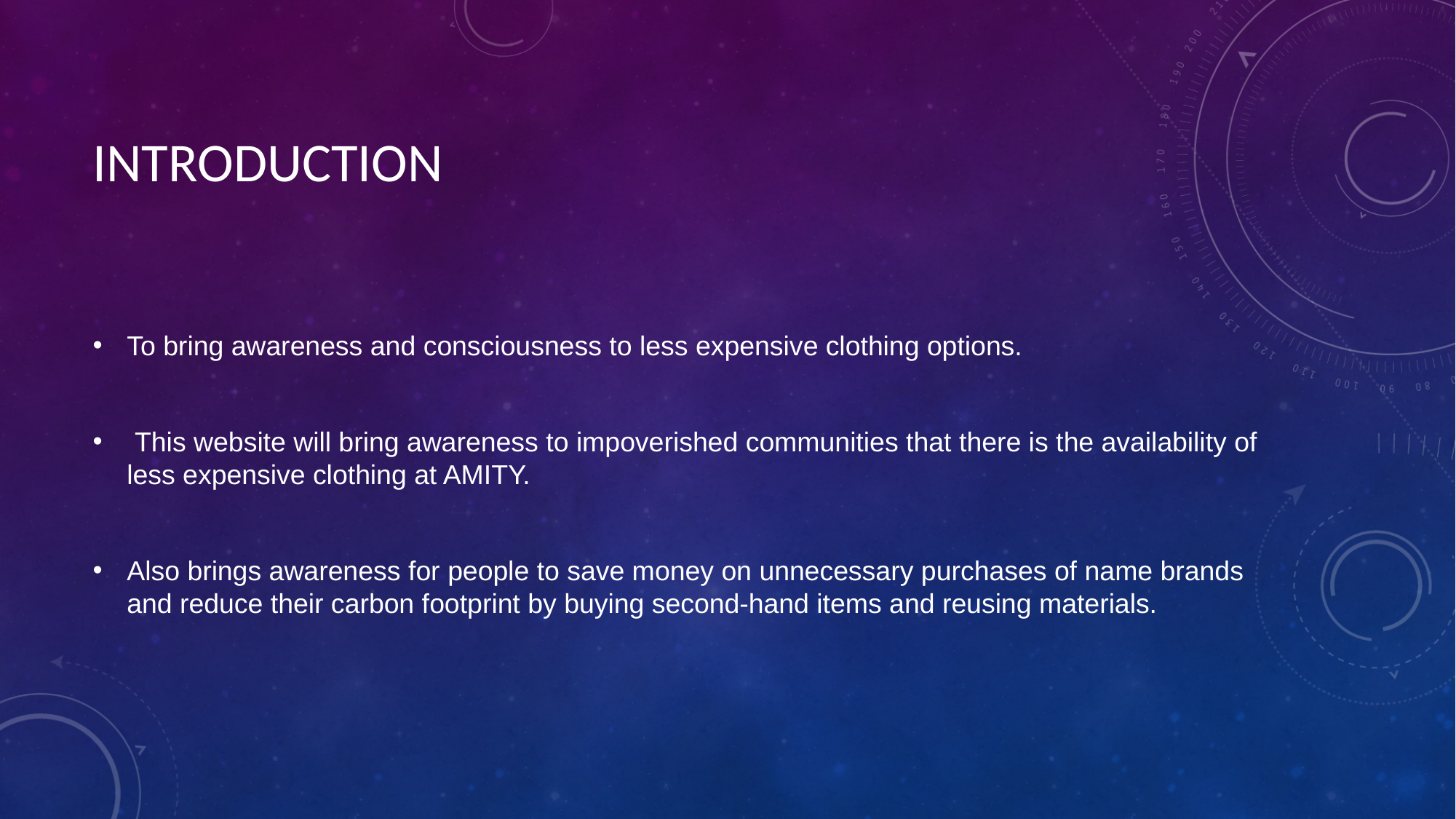

# Introduction
To bring awareness and consciousness to less expensive clothing options.

 This website will bring awareness to impoverished communities that there is the availability of less expensive clothing at AMITY.

Also brings awareness for people to save money on unnecessary purchases of name brands and reduce their carbon footprint by buying second-hand items and reusing materials.